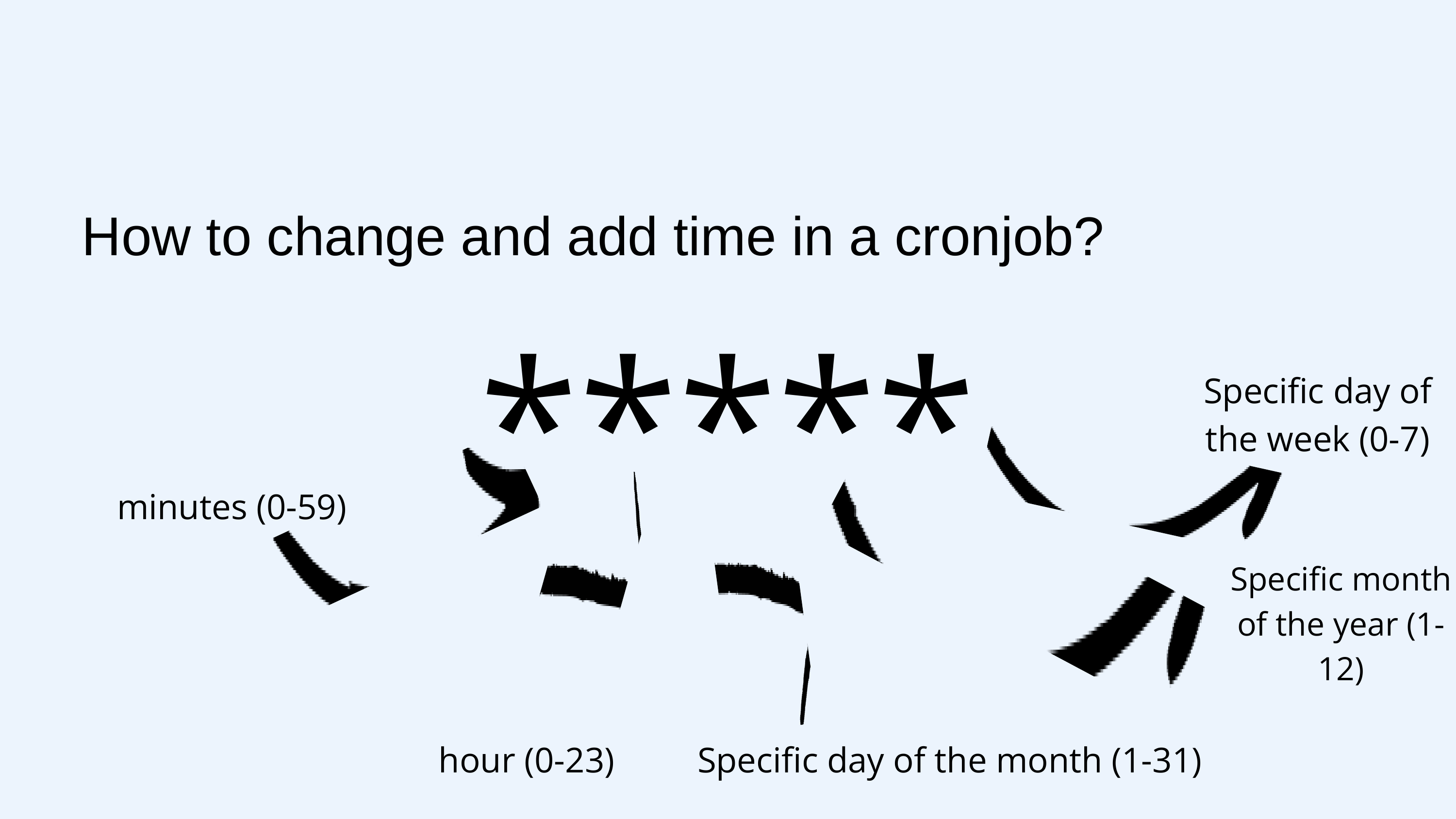

How to change and add time in a cronjob?
*****
Specific day of the week (0-7)

minutes (0-59)

Specific month of the year (1-12)

hour (0-23)
Specific day of the month (1-31)